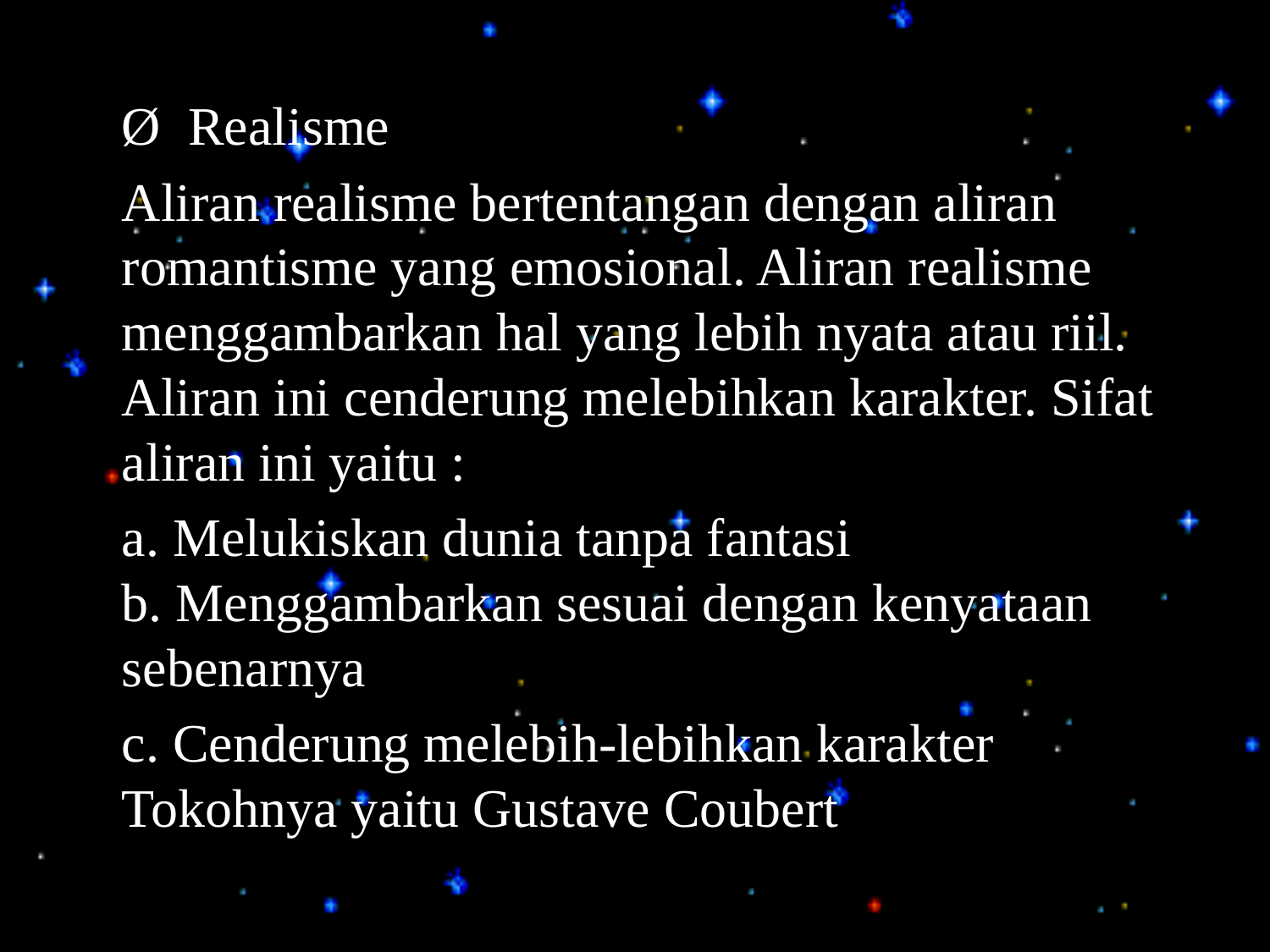

Ø  Realisme
	Aliran realisme bertentangan dengan aliran romantisme yang emosional. Aliran realisme menggambarkan hal yang lebih nyata atau riil. Aliran ini cenderung melebihkan karakter. Sifat aliran ini yaitu :
	a. Melukiskan dunia tanpa fantasi b. Menggambarkan sesuai dengan kenyataan sebenarnya
	c. Cenderung melebih-lebihkan karakter Tokohnya yaitu Gustave Coubert